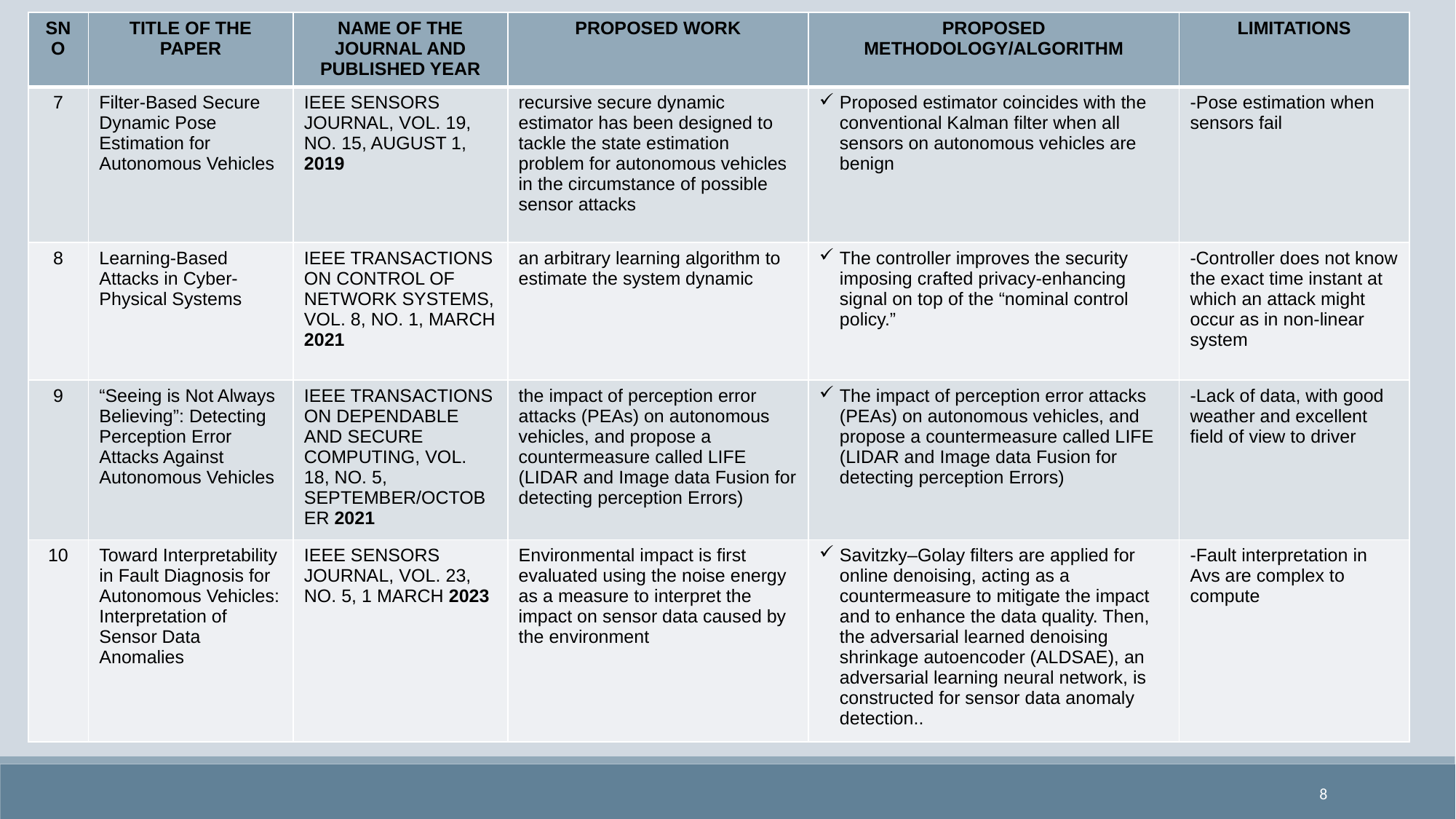

| SNO | TITLE OF THE PAPER | NAME OF THE JOURNAL AND PUBLISHED YEAR | PROPOSED WORK | PROPOSED METHODOLOGY/ALGORITHM | LIMITATIONS |
| --- | --- | --- | --- | --- | --- |
| 7 | Filter-Based Secure Dynamic Pose Estimation for Autonomous Vehicles | IEEE SENSORS JOURNAL, VOL. 19, NO. 15, AUGUST 1, 2019 | recursive secure dynamic estimator has been designed to tackle the state estimation problem for autonomous vehicles in the circumstance of possible sensor attacks | Proposed estimator coincides with the conventional Kalman filter when all sensors on autonomous vehicles are benign | -Pose estimation when sensors fail |
| 8 | Learning-Based Attacks in Cyber-Physical Systems | IEEE TRANSACTIONS ON CONTROL OF NETWORK SYSTEMS, VOL. 8, NO. 1, MARCH 2021 | an arbitrary learning algorithm to estimate the system dynamic | The controller improves the security imposing crafted privacy-enhancing signal on top of the “nominal control policy.” | -Controller does not know the exact time instant at which an attack might occur as in non-linear system |
| 9 | “Seeing is Not Always Believing”: Detecting Perception Error Attacks Against Autonomous Vehicles | IEEE TRANSACTIONS ON DEPENDABLE AND SECURE COMPUTING, VOL. 18, NO. 5, SEPTEMBER/OCTOBER 2021 | the impact of perception error attacks (PEAs) on autonomous vehicles, and propose a countermeasure called LIFE (LIDAR and Image data Fusion for detecting perception Errors) | The impact of perception error attacks (PEAs) on autonomous vehicles, and propose a countermeasure called LIFE (LIDAR and Image data Fusion for detecting perception Errors) | -Lack of data, with good weather and excellent field of view to driver |
| 10 | Toward Interpretability in Fault Diagnosis for Autonomous Vehicles: Interpretation of Sensor Data Anomalies | IEEE SENSORS JOURNAL, VOL. 23, NO. 5, 1 MARCH 2023 | Environmental impact is first evaluated using the noise energy as a measure to interpret the impact on sensor data caused by the environment | Savitzky–Golay filters are applied for online denoising, acting as a countermeasure to mitigate the impact and to enhance the data quality. Then, the adversarial learned denoising shrinkage autoencoder (ALDSAE), an adversarial learning neural network, is constructed for sensor data anomaly detection.. | -Fault interpretation in Avs are complex to compute |
8